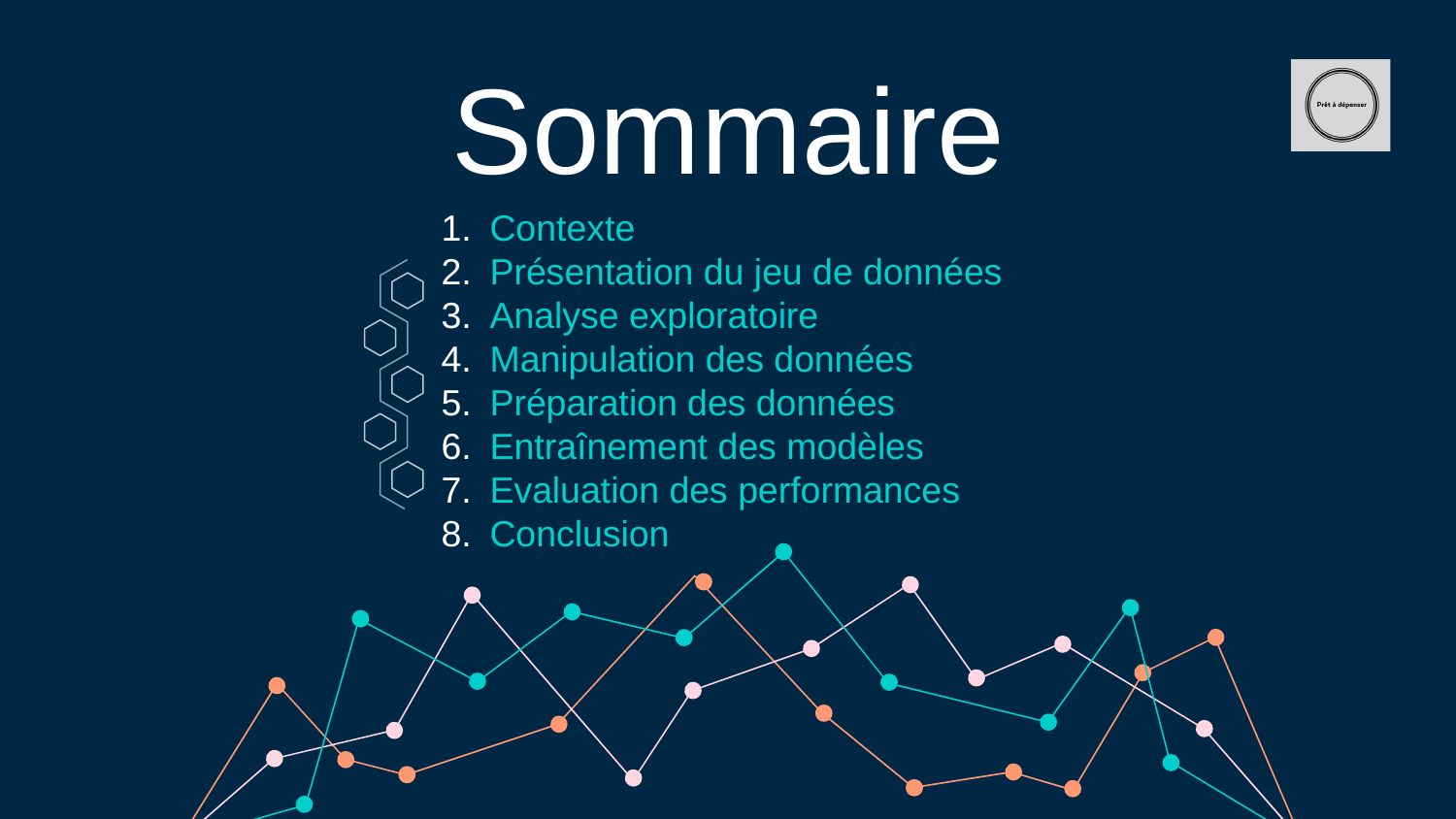

# Sommaire
Contexte
Présentation du jeu de données
Analyse exploratoire
Manipulation des données
Préparation des données
Entraînement des modèles
Evaluation des performances
Conclusion